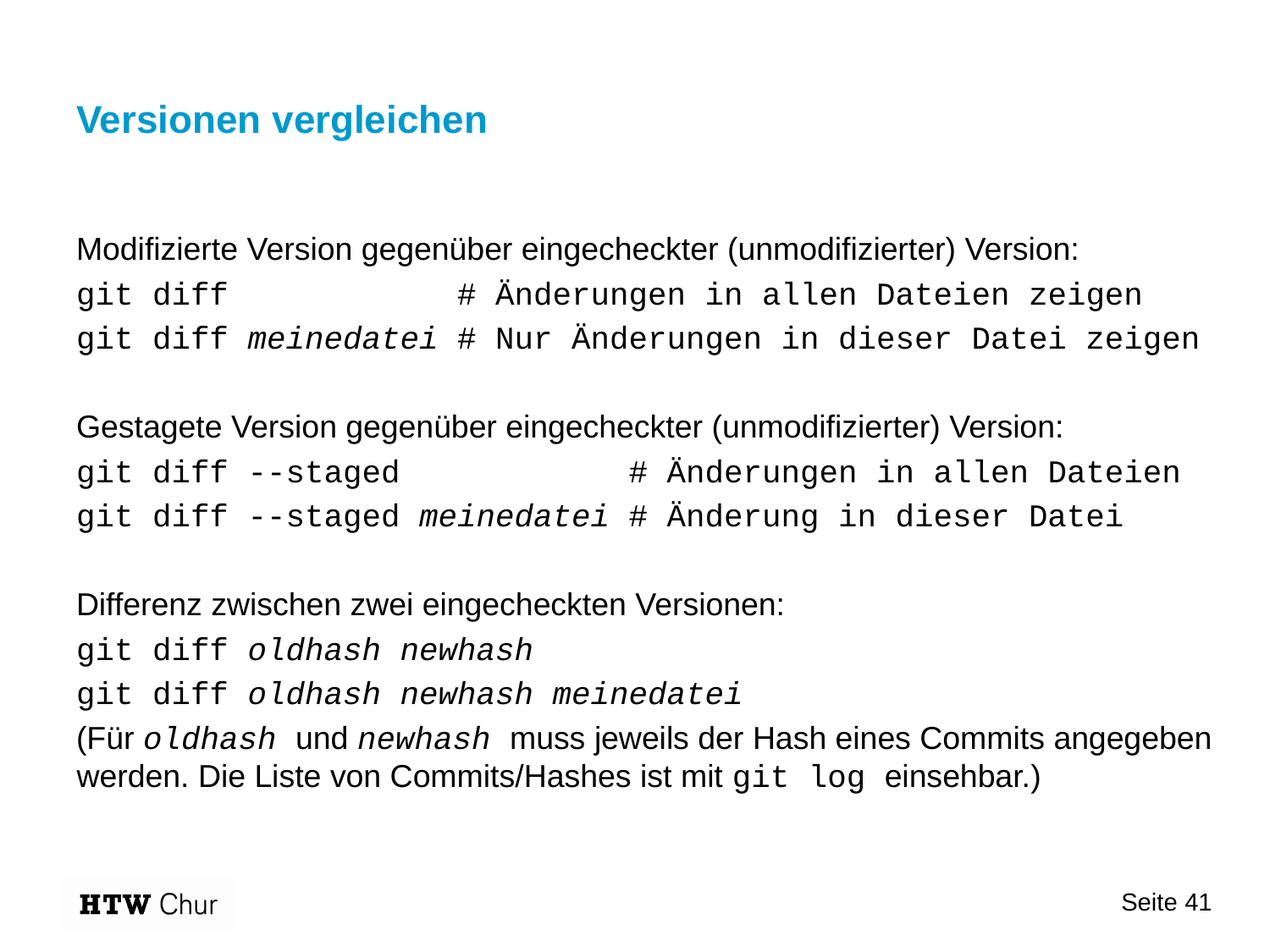

# Versionen vergleichen
Modifizierte Version gegenüber eingecheckter (unmodifizierter) Version:
git diff            # Änderungen in allen Dateien zeigen
git diff meinedatei # Nur Änderungen in dieser Datei zeigen

Gestagete Version gegenüber eingecheckter (unmodifizierter) Version:
git diff --staged            # Änderungen in allen Dateien
git diff --staged meinedatei # Änderung in dieser Datei

Differenz zwischen zwei eingecheckten Versionen:
git diff oldhash newhash
git diff oldhash newhash meinedatei
(Für oldhash und newhash muss jeweils der Hash eines Commits angegeben werden. Die Liste von Commits/Hashes ist mit git log einsehbar.)
Seite 41